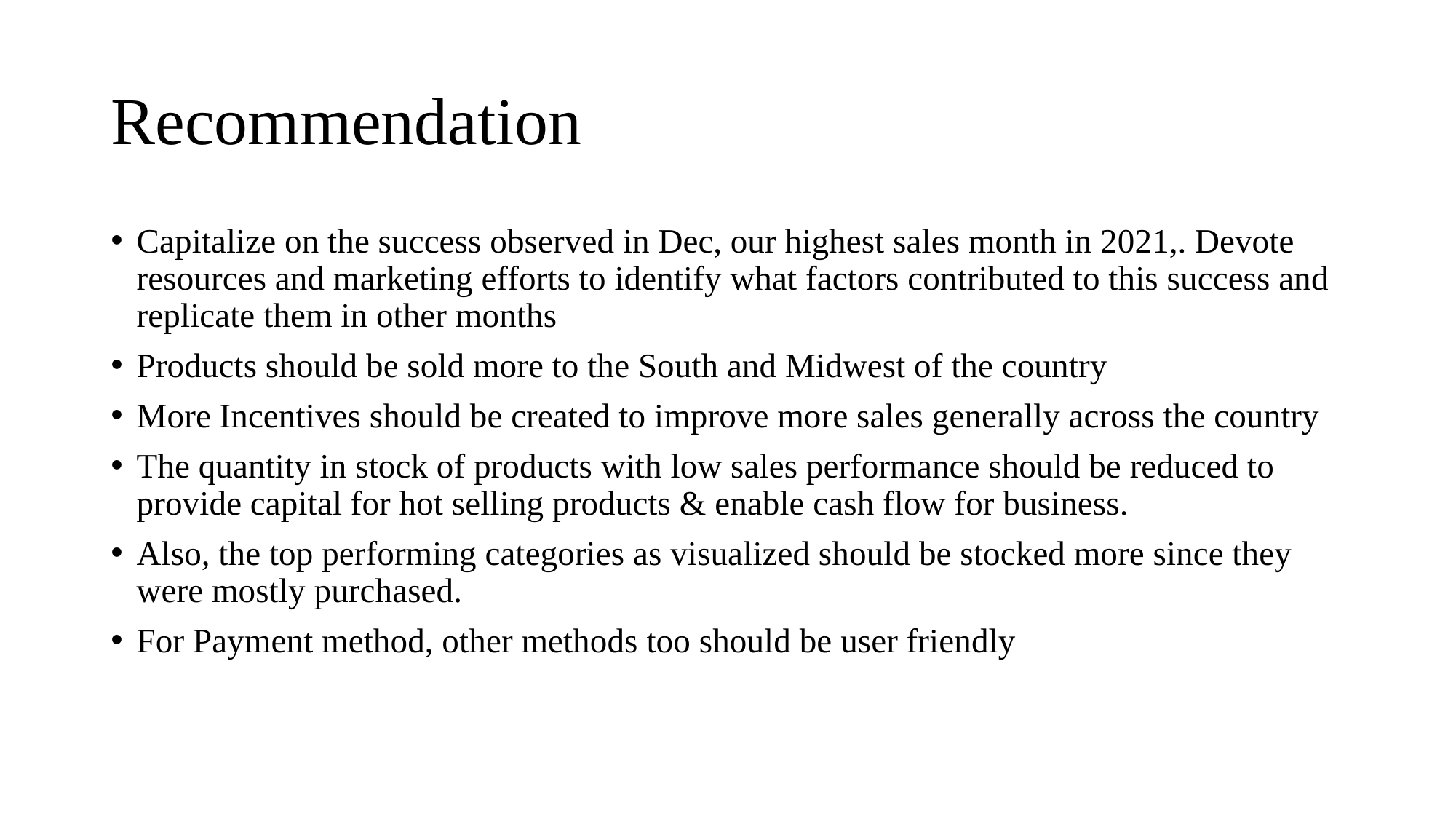

# Recommendation
Capitalize on the success observed in Dec, our highest sales month in 2021,. Devote resources and marketing efforts to identify what factors contributed to this success and replicate them in other months
Products should be sold more to the South and Midwest of the country
More Incentives should be created to improve more sales generally across the country
The quantity in stock of products with low sales performance should be reduced to provide capital for hot selling products & enable cash flow for business.
Also, the top performing categories as visualized should be stocked more since they were mostly purchased.
For Payment method, other methods too should be user friendly